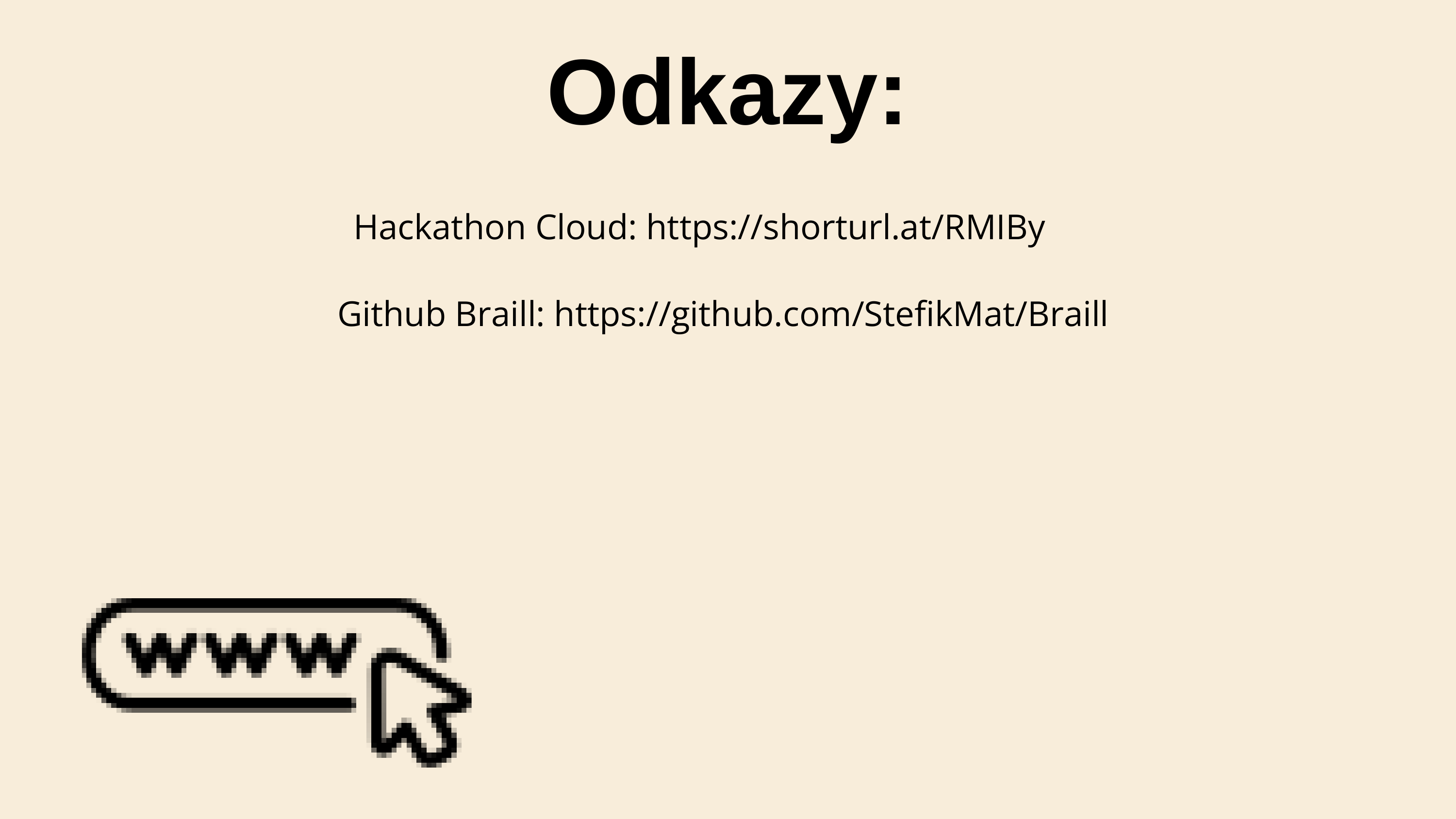

Odkazy:
Hackathon Cloud: https://shorturl.at/RMIBy
Github Braill: https://github.com/StefikMat/Braill